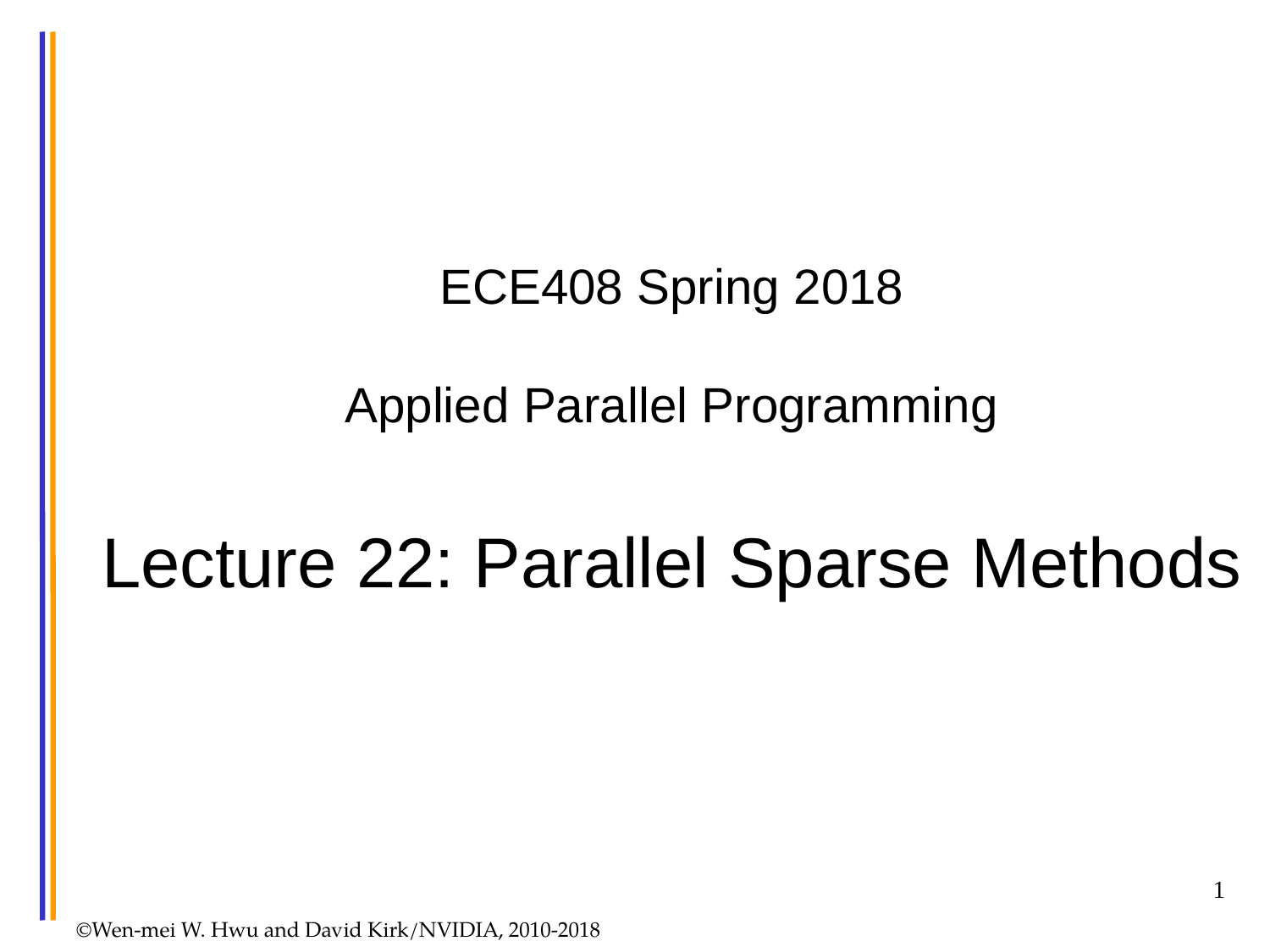

# ECE408 Spring 2018 Applied Parallel Programming Lecture 22: Parallel Sparse Methods
1
©Wen-mei W. Hwu and David Kirk/NVIDIA, 2010-2018